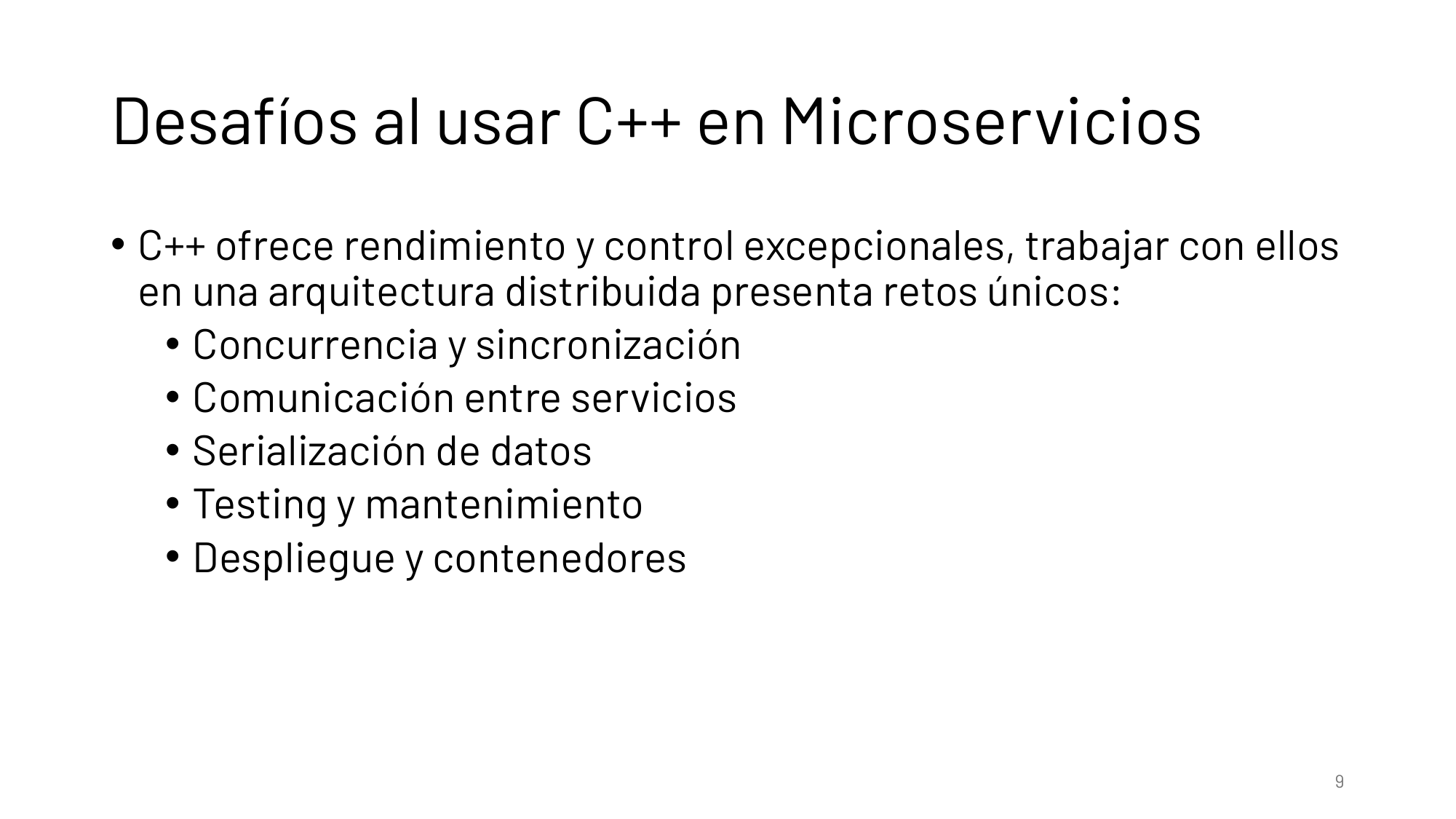

# Desafíos al usar C++ en Microservicios
C++ ofrece rendimiento y control excepcionales, trabajar con ellos en una arquitectura distribuida presenta retos únicos:
Concurrencia y sincronización
Comunicación entre servicios
Serialización de datos
Testing y mantenimiento
Despliegue y contenedores

9